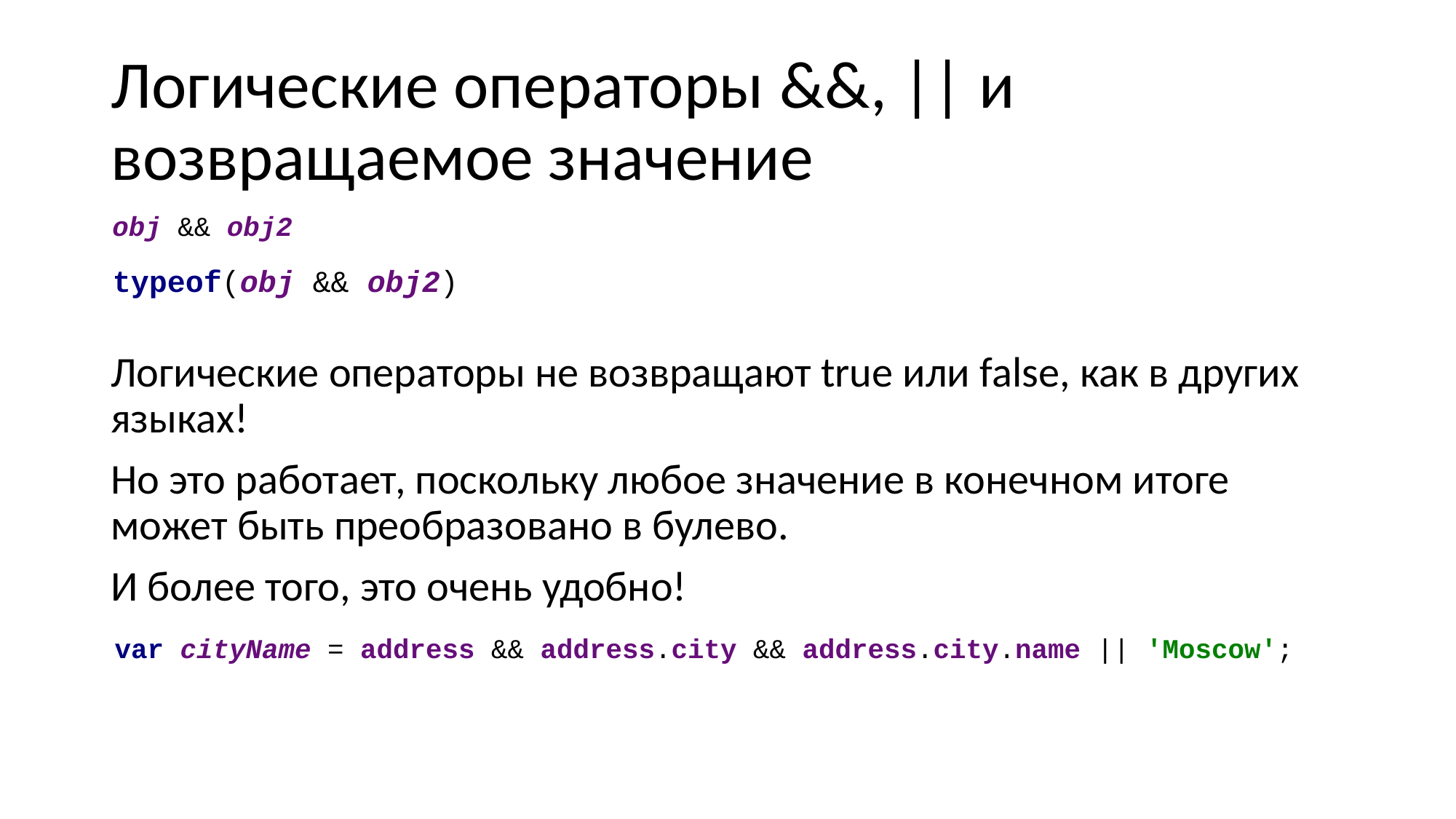

# Логические операторы &&, || и возвращаемое значение
obj && obj2

Логические операторы не возвращают true или false, как в других языках!
Но это работает, поскольку любое значение в конечном итоге может быть преобразовано в булево.
И более того, это очень удобно!

typeof(obj && obj2)
var cityName = address && address.city && address.city.name || 'Moscow';